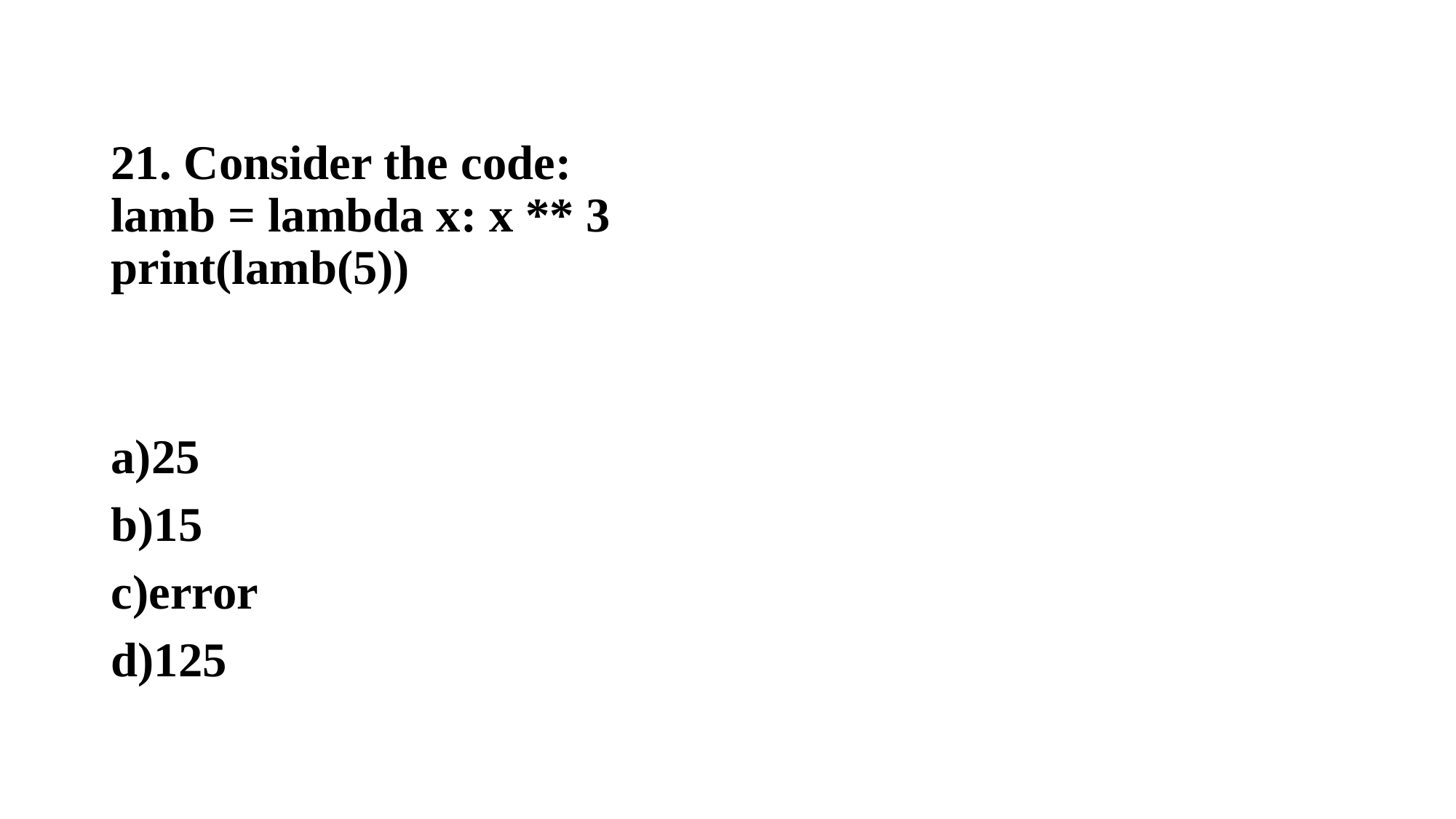

# 21. Consider the code: lamb = lambda x: x ** 3 print(lamb(5))
a)25
b)15
c)error
d)125